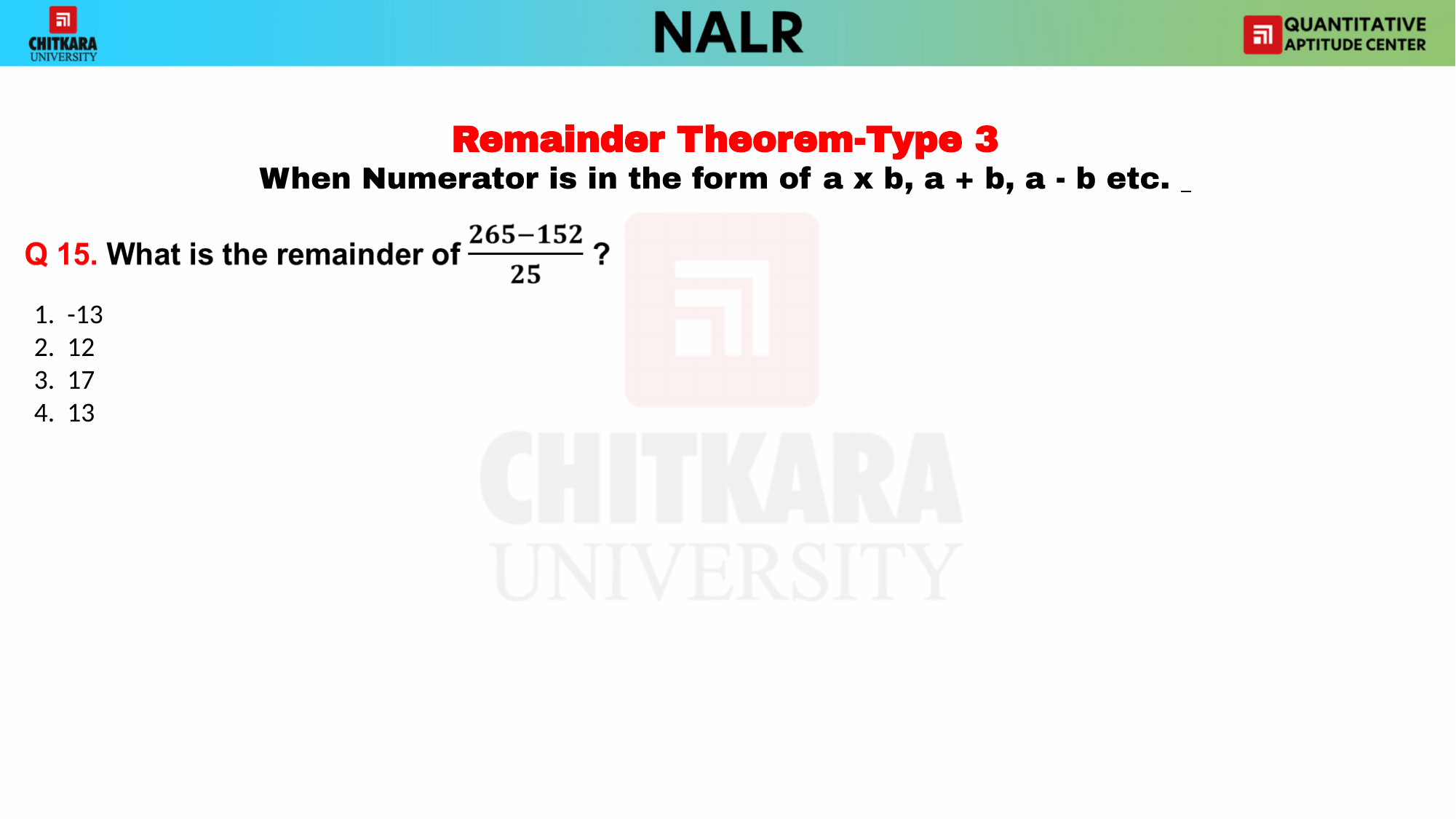

Remainder Theorem-Type 3
When Numerator is in the form of a x b, a + b, a - b etc.

1.  -13
2.  12
3.  17
4.  13